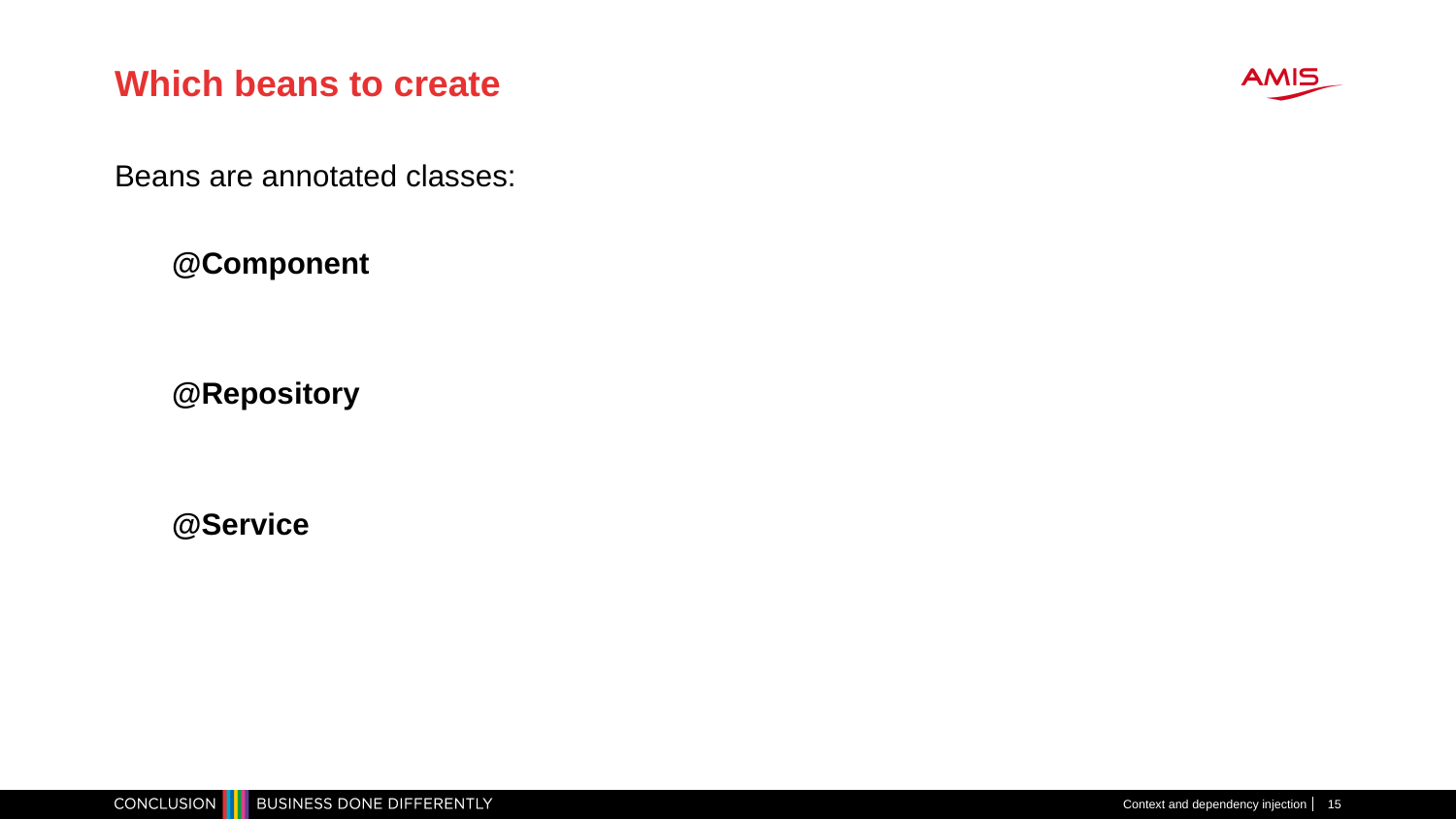

# Which beans to create
Beans are annotated classes:

@Component

@Repository

@Service

Context and dependency injection
15